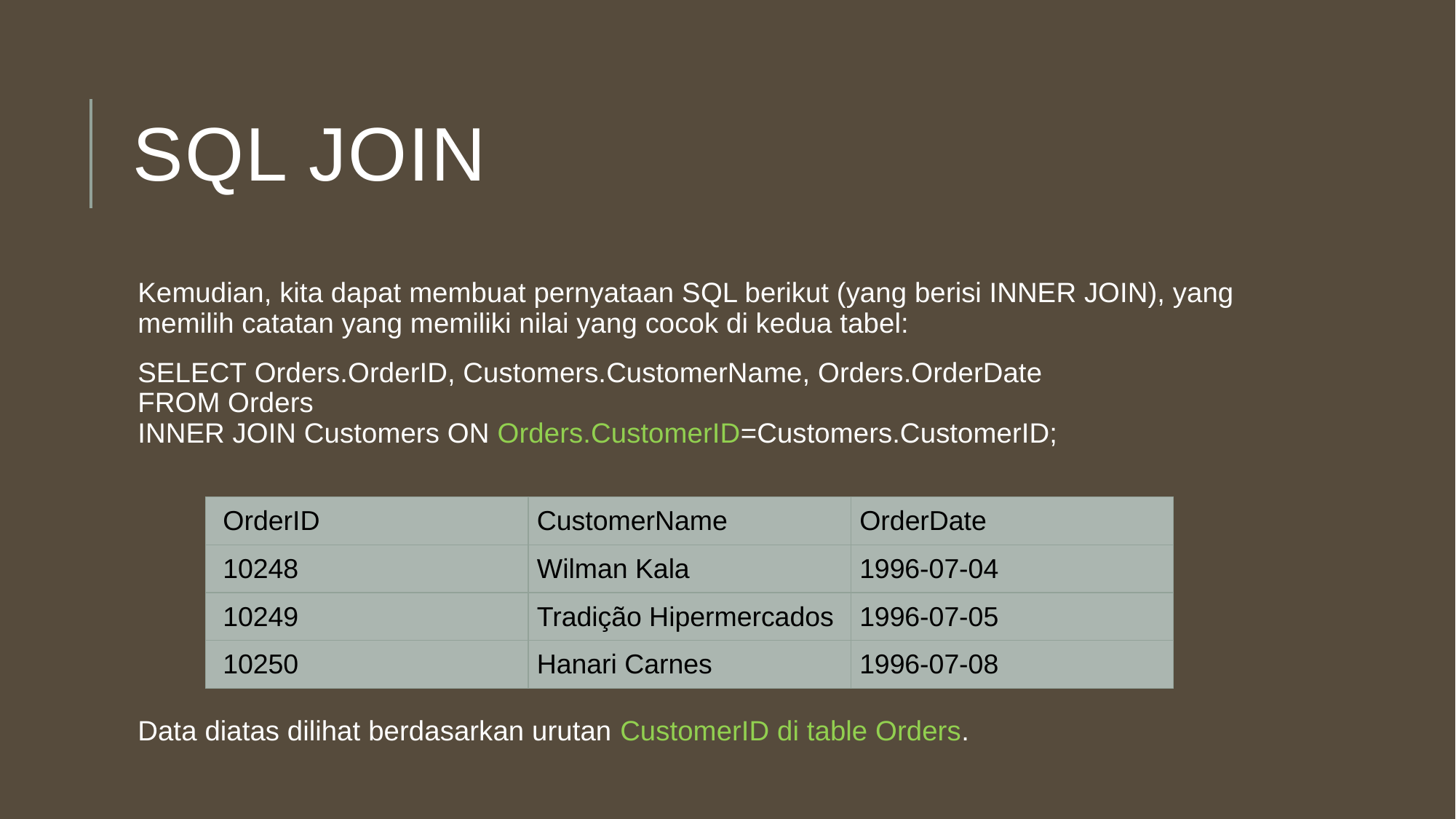

# SQL JOIN
Kemudian, kita dapat membuat pernyataan SQL berikut (yang berisi INNER JOIN), yang memilih catatan yang memiliki nilai yang cocok di kedua tabel:
SELECT Orders.OrderID, Customers.CustomerName, Orders.OrderDate
FROM Orders
INNER JOIN Customers ON Orders.CustomerID=Customers.CustomerID;

Data diatas dilihat berdasarkan urutan CustomerID di table Orders.
| OrderID | CustomerName | OrderDate |
| --- | --- | --- |
| 10248 | Wilman Kala | 1996-07-04 |
| 10249 | Tradição Hipermercados | 1996-07-05 |
| 10250 | Hanari Carnes | 1996-07-08 |